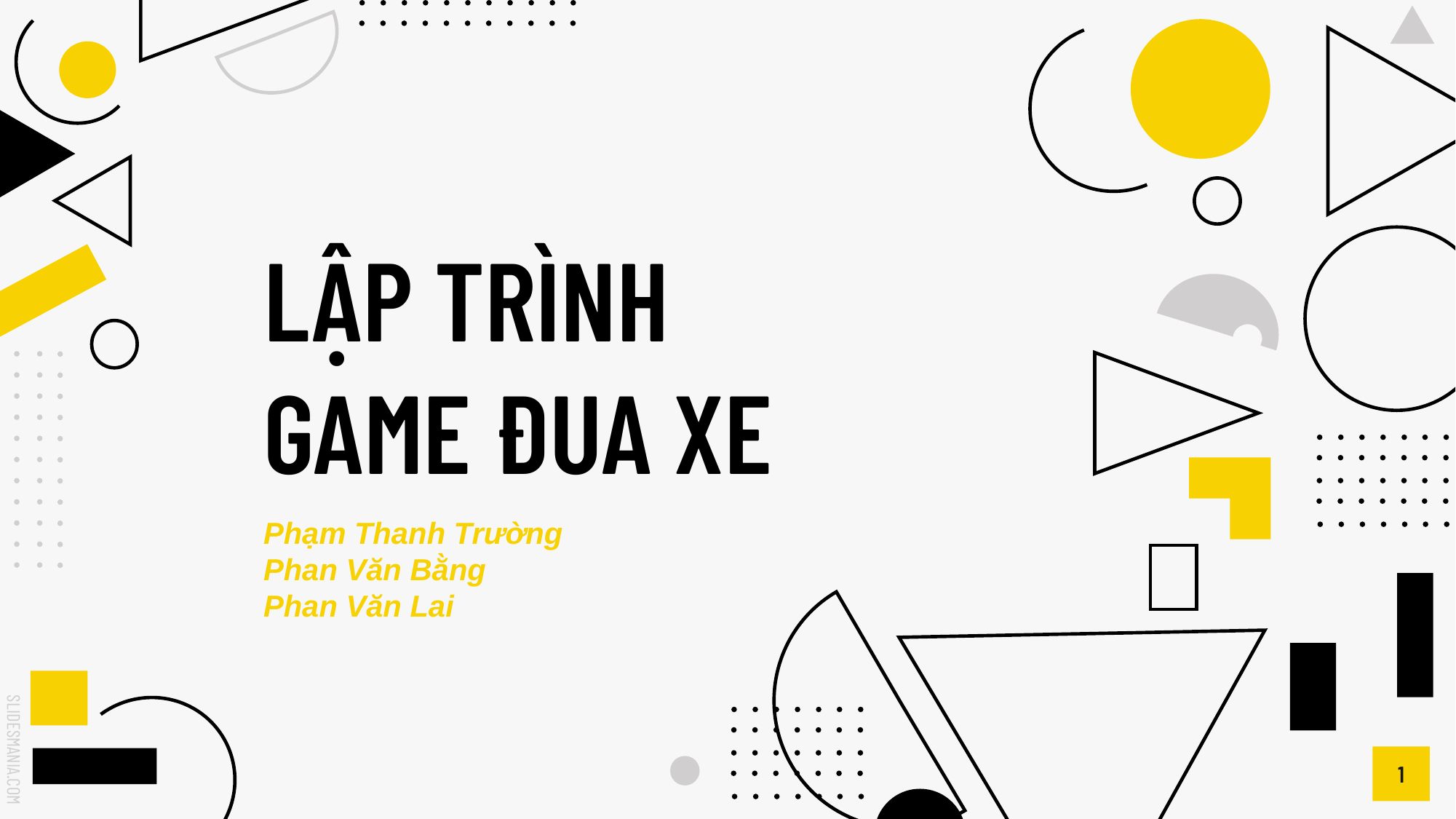

# LẬP TRÌNH GAME ĐUA XE
Phạm Thanh Trường
Phan Văn Bằng
Phan Văn Lai
1